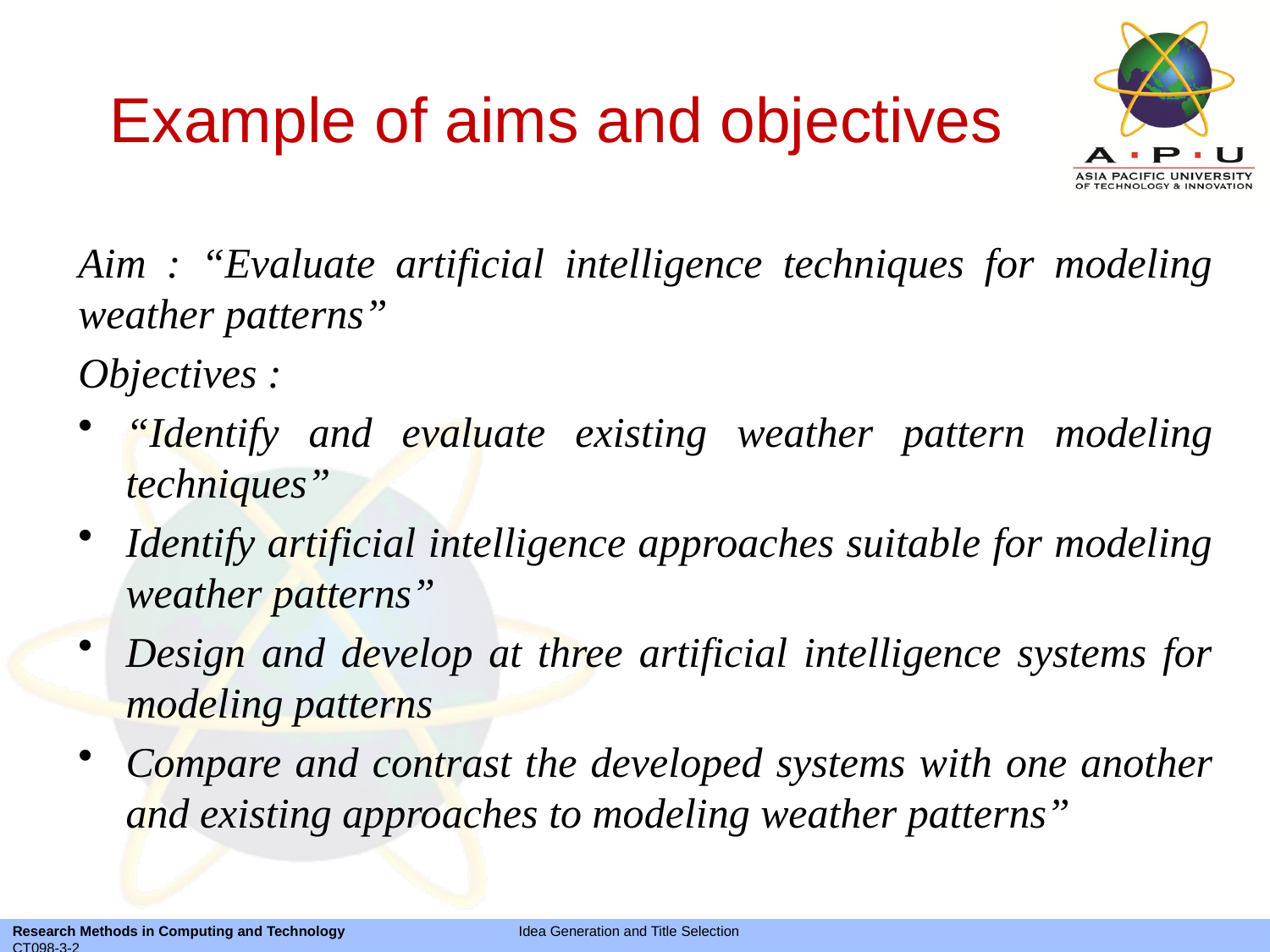

# Example of aims and objectives
Aim : “Evaluate artificial intelligence techniques for modeling weather patterns”
Objectives :
“Identify and evaluate existing weather pattern modeling techniques”
Identify artificial intelligence approaches suitable for modeling weather patterns”
Design and develop at three artificial intelligence systems for modeling patterns
Compare and contrast the developed systems with one another and existing approaches to modeling weather patterns”